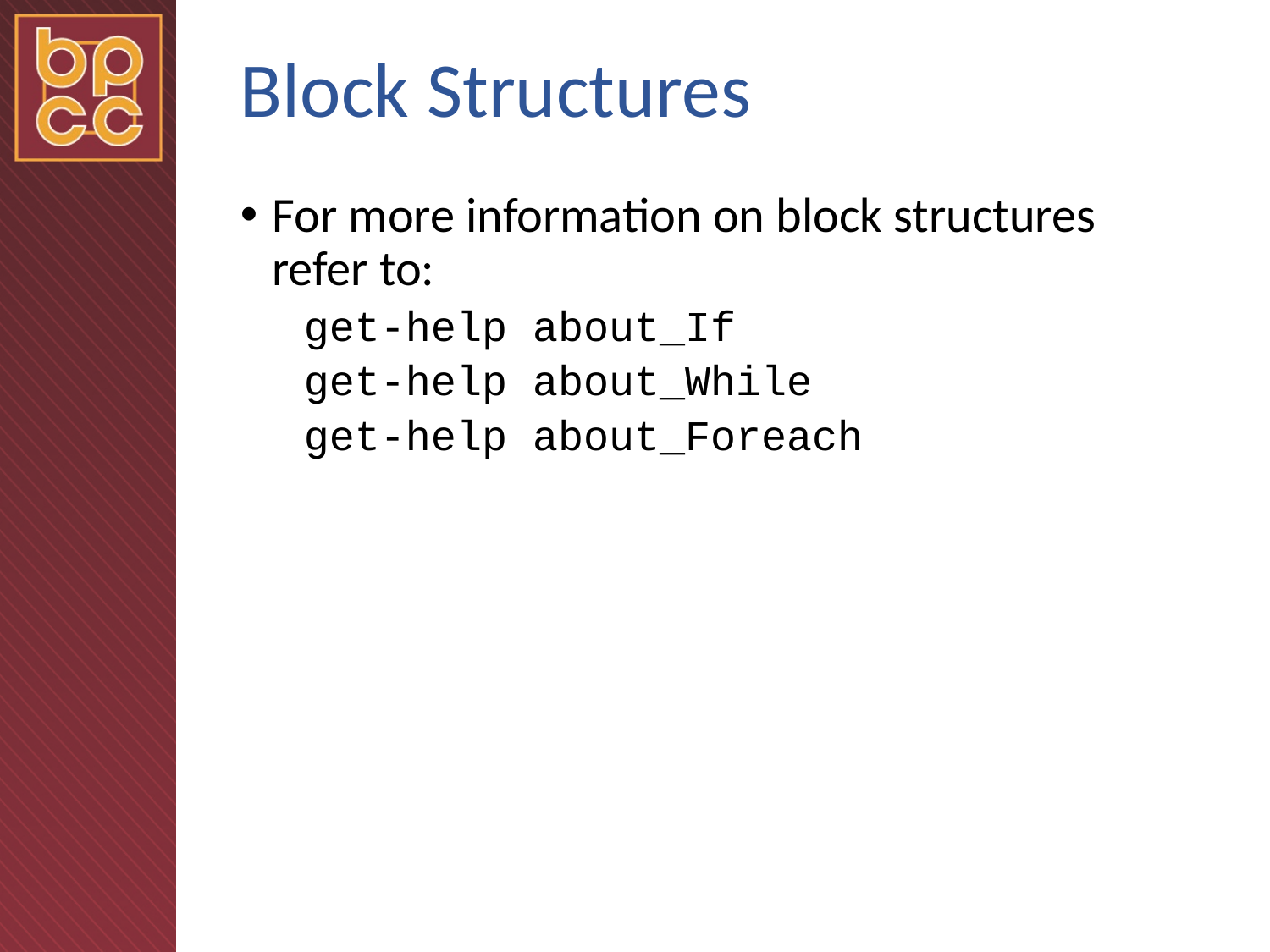

# Block Structures
For more information on block structures refer to:
get-help about_If
get-help about_While
get-help about_Foreach